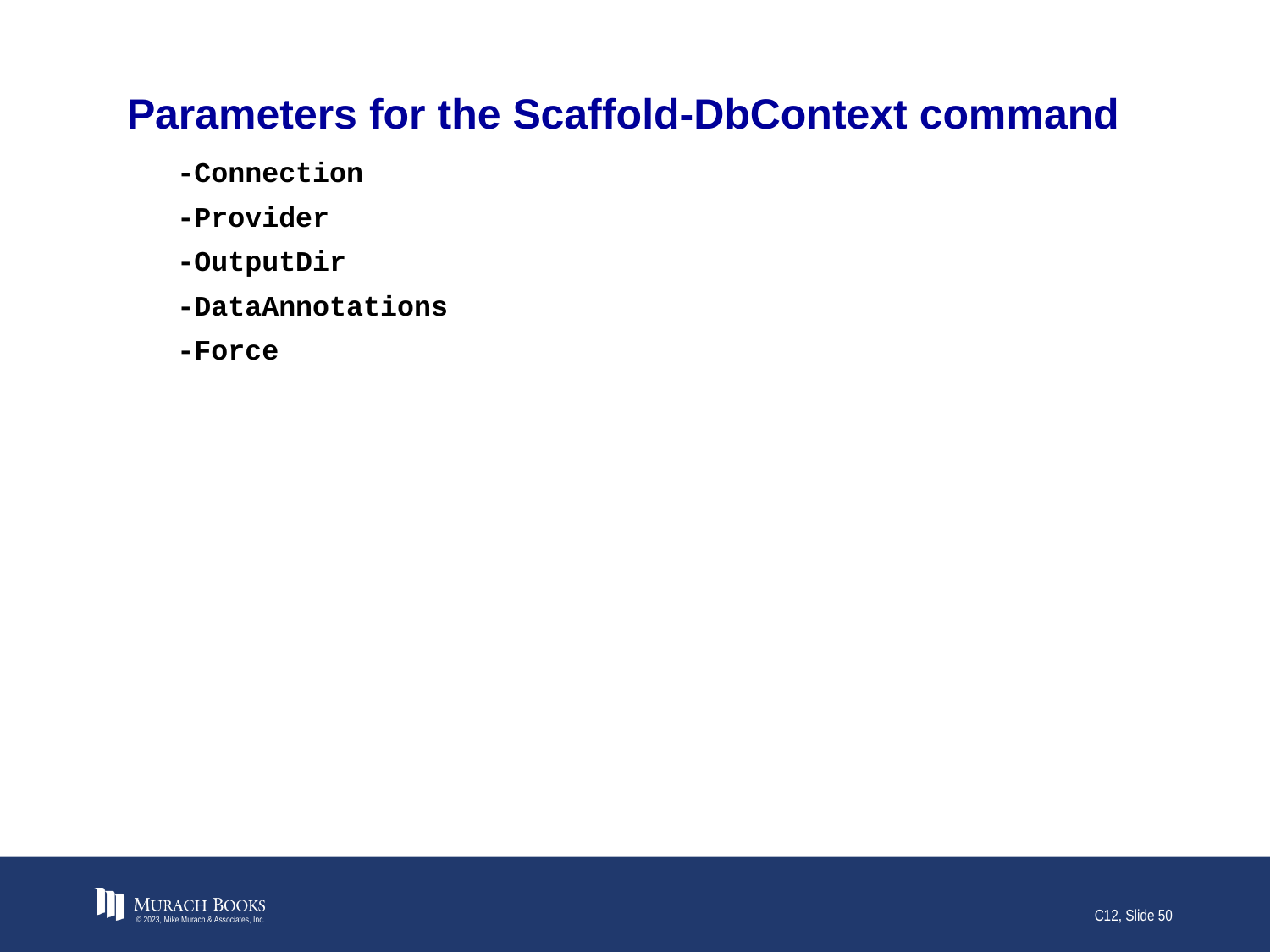

# Parameters for the Scaffold-DbContext command
-Connection
-Provider
-OutputDir
-DataAnnotations
-Force

© 2023, Mike Murach & Associates, Inc.

C12, Slide 50